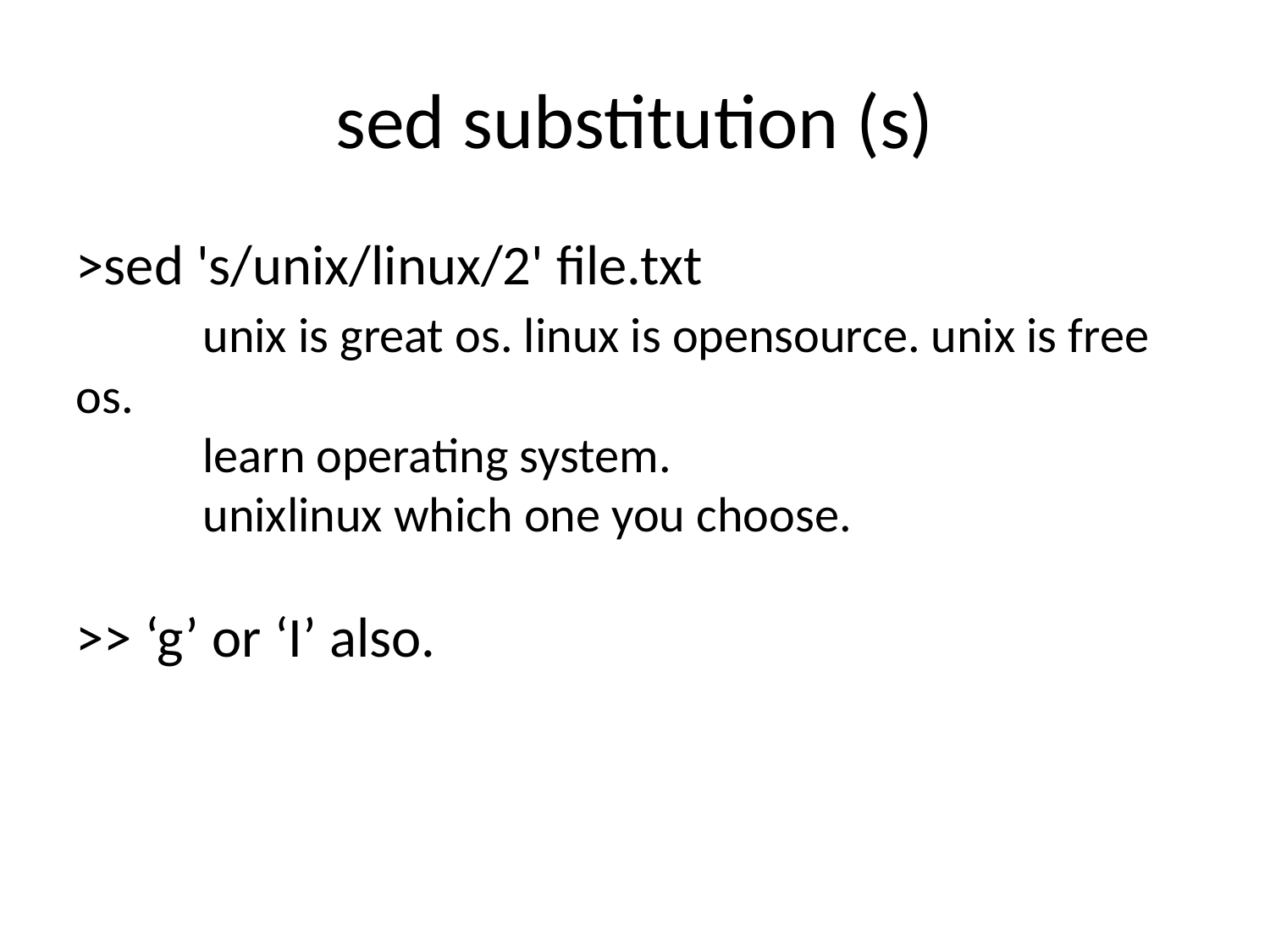

sed substitution (s)
>sed 's/unix/linux/2' file.txt
	unix is great os. linux is opensource. unix is free os.
	learn operating system.
	unixlinux which one you choose.

>> ‘g’ or ‘I’ also.